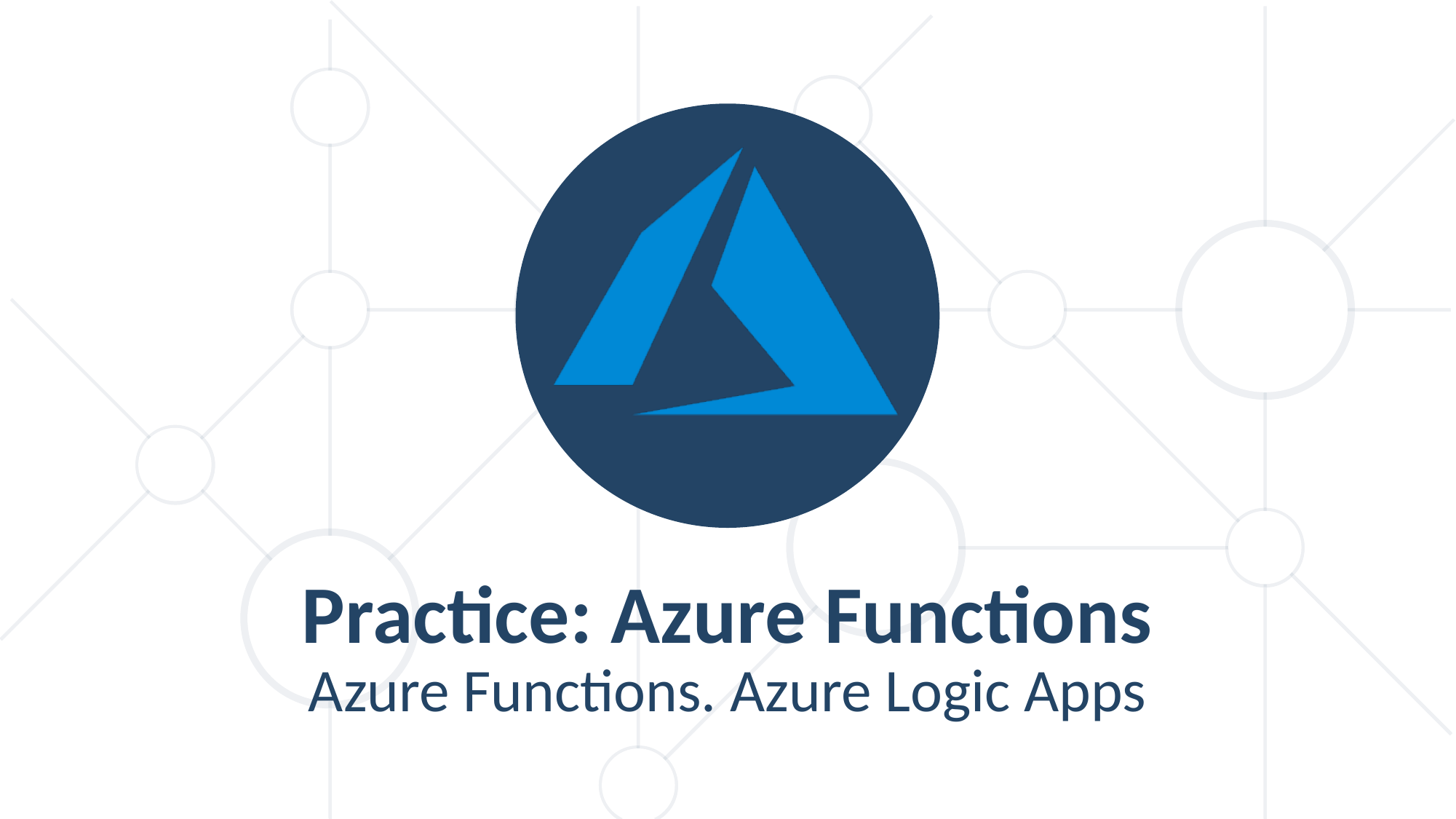

Practice: Azure Functions
Azure Functions. Azure Logic Apps